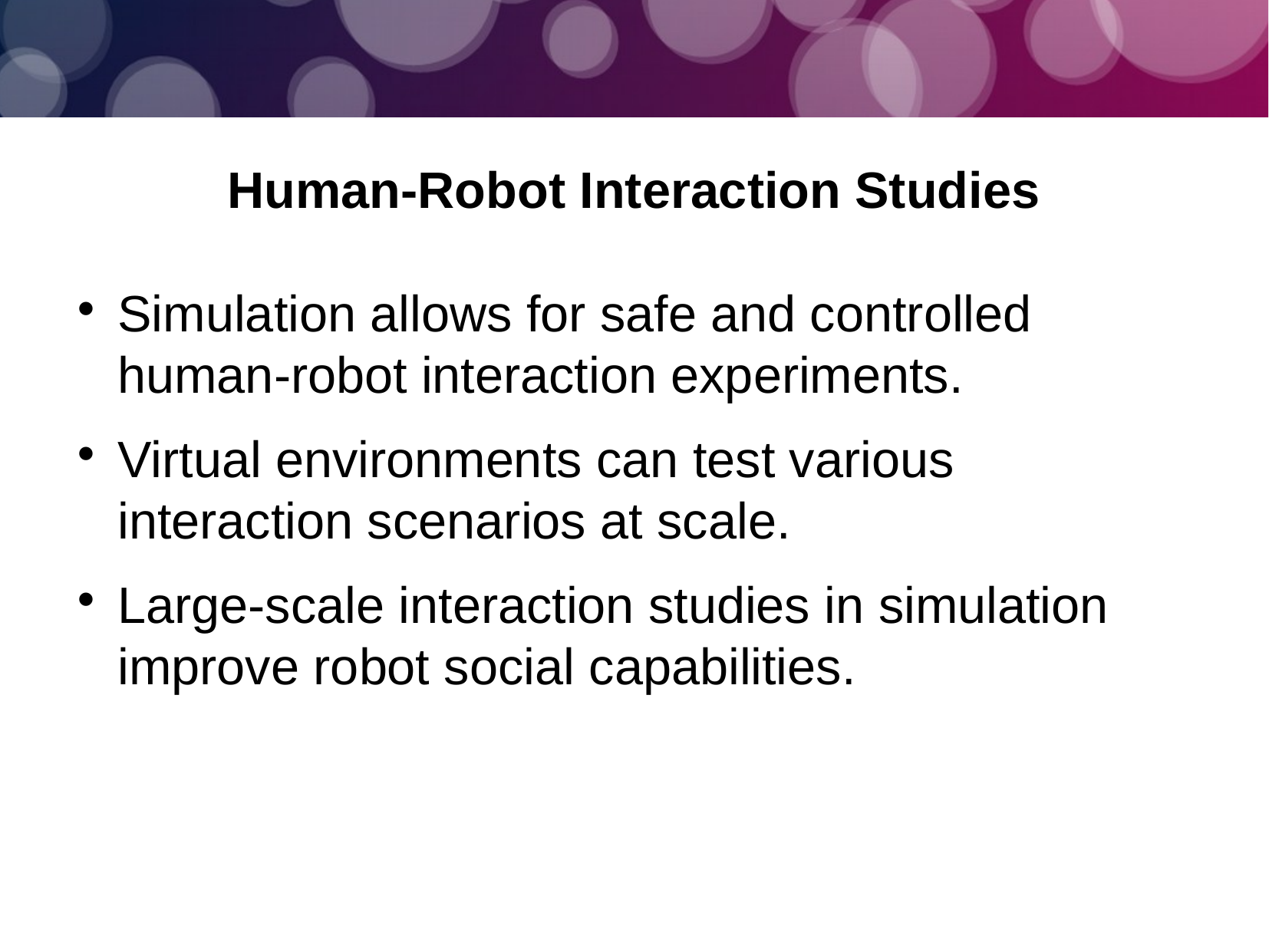

Human-Robot Interaction Studies
Simulation allows for safe and controlled human-robot interaction experiments.
Virtual environments can test various interaction scenarios at scale.
Large-scale interaction studies in simulation improve robot social capabilities.